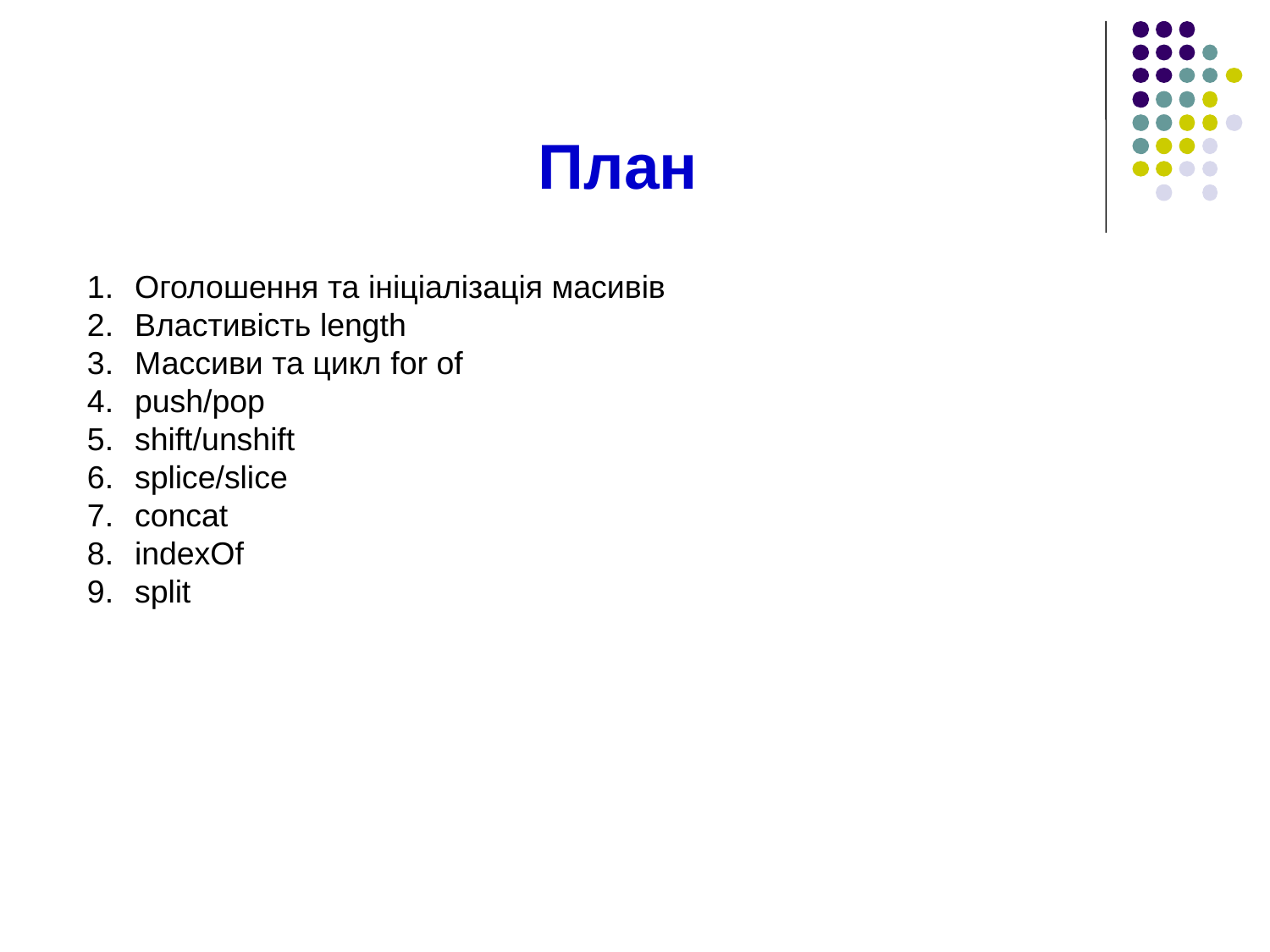

План

Оголошення та ініціалізація масивів
Властивість length
Массиви та цикл for of
push/pop
shift/unshift
splice/slice
concat
indexOf
split